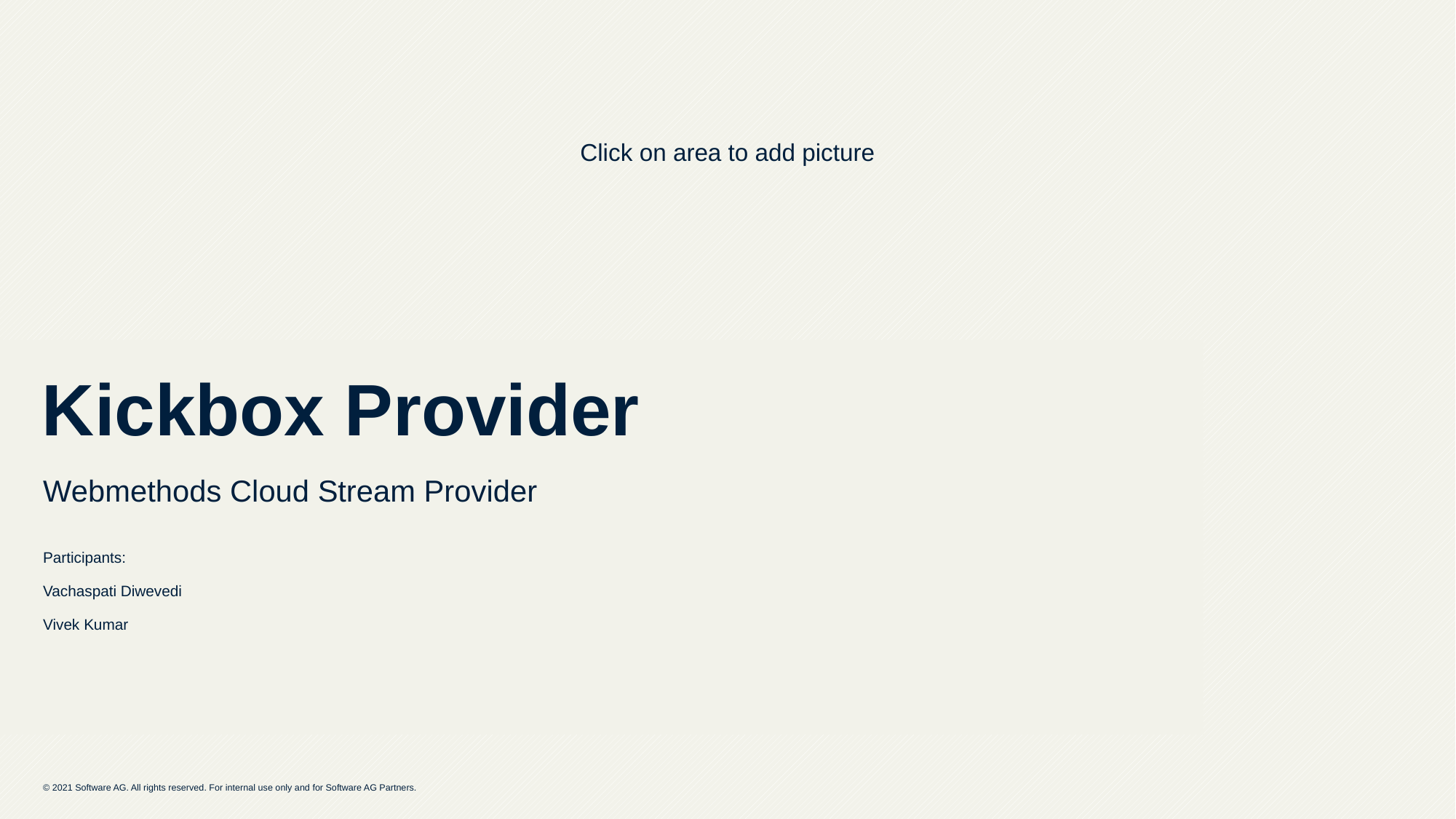

# Kickbox Provider
Webmethods Cloud Stream Provider
Participants:
Vachaspati Diwevedi
Vivek Kumar

© 2021 Software AG. All rights reserved. For internal use only and for Software AG Partners.
1